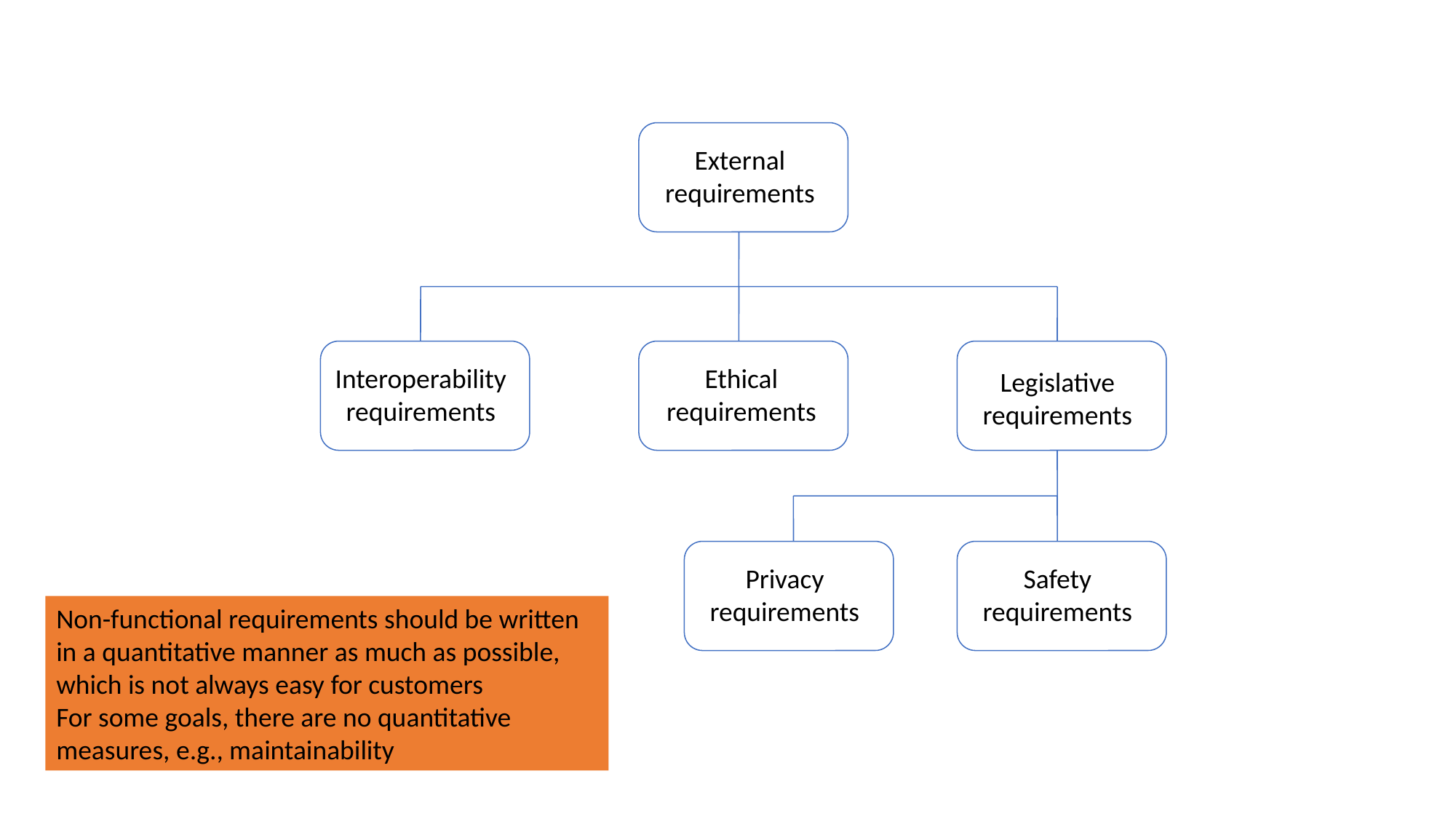

External
requirements

Interoperability
requirements
Ethical
requirements
Legislative
requirements

Privacy
requirements
Safety
requirements
Non-functional requirements should be written in a quantitative manner as much as possible, which is not always easy for customers
For some goals, there are no quantitative measures, e.g., maintainability